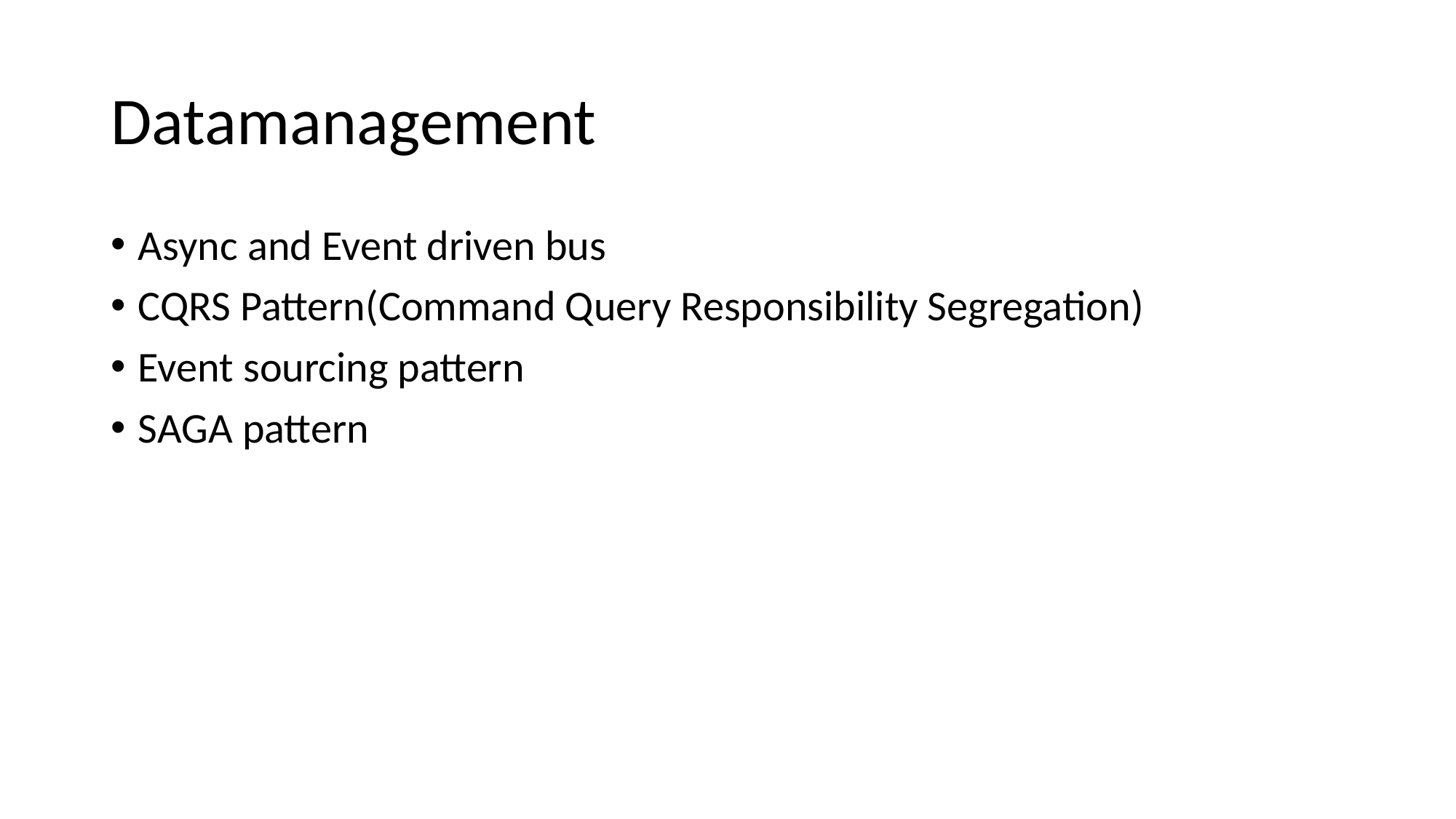

# Datamanagement
Async and Event driven bus
CQRS Pattern(Command Query Responsibility Segregation)
Event sourcing pattern
SAGA pattern